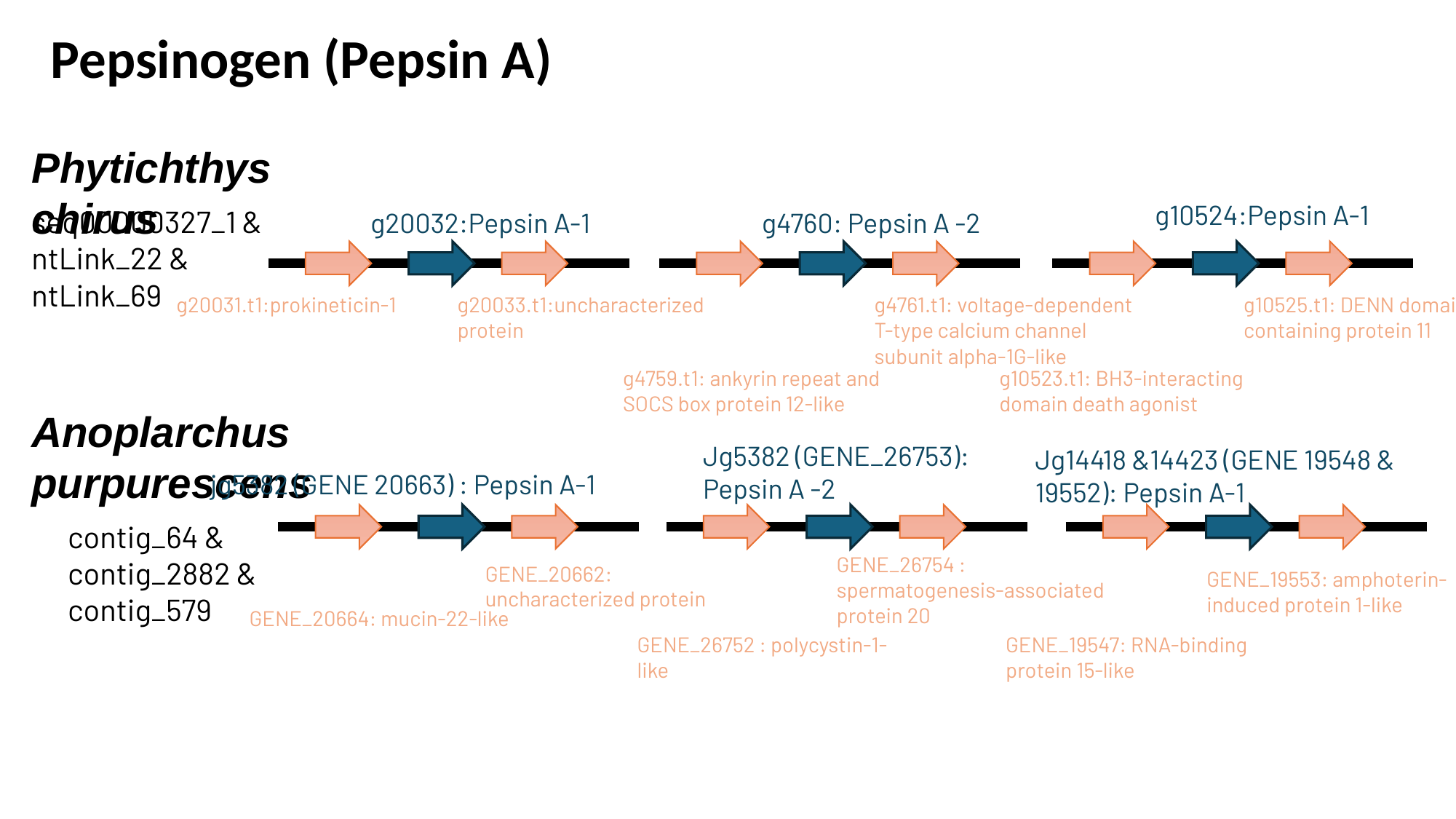

Pepsinogen (Pepsin A)
Phytichthys chirus
g10524:Pepsin A-1
seq00000327_1 &
ntLink_22 &
ntLink_69
g20032:Pepsin A-1
g4760: Pepsin A -2

g20031.t1:prokineticin-1
g20033.t1:uncharacterized protein
g4761.t1: voltage-dependent T-type calcium channel subunit alpha-1G-like
g10525.t1: DENN domain-containing protein 11
g4759.t1: ankyrin repeat and SOCS box protein 12-like
g10523.t1: BH3-interacting domain death agonist
Anoplarchus purpurescens
Jg5382 (GENE_26753): Pepsin A -2
Jg14418 &14423 (GENE 19548 & 19552): Pepsin A-1
jg5382 (GENE 20663) : Pepsin A-1

contig_64 &
contig_2882 &
contig_579
GENE_26754 : spermatogenesis-associated protein 20
GENE_20662: uncharacterized protein
GENE_19553: amphoterin-induced protein 1-like
GENE_20664: mucin-22-like
GENE_26752 : polycystin-1-like
GENE_19547: RNA-binding protein 15-like